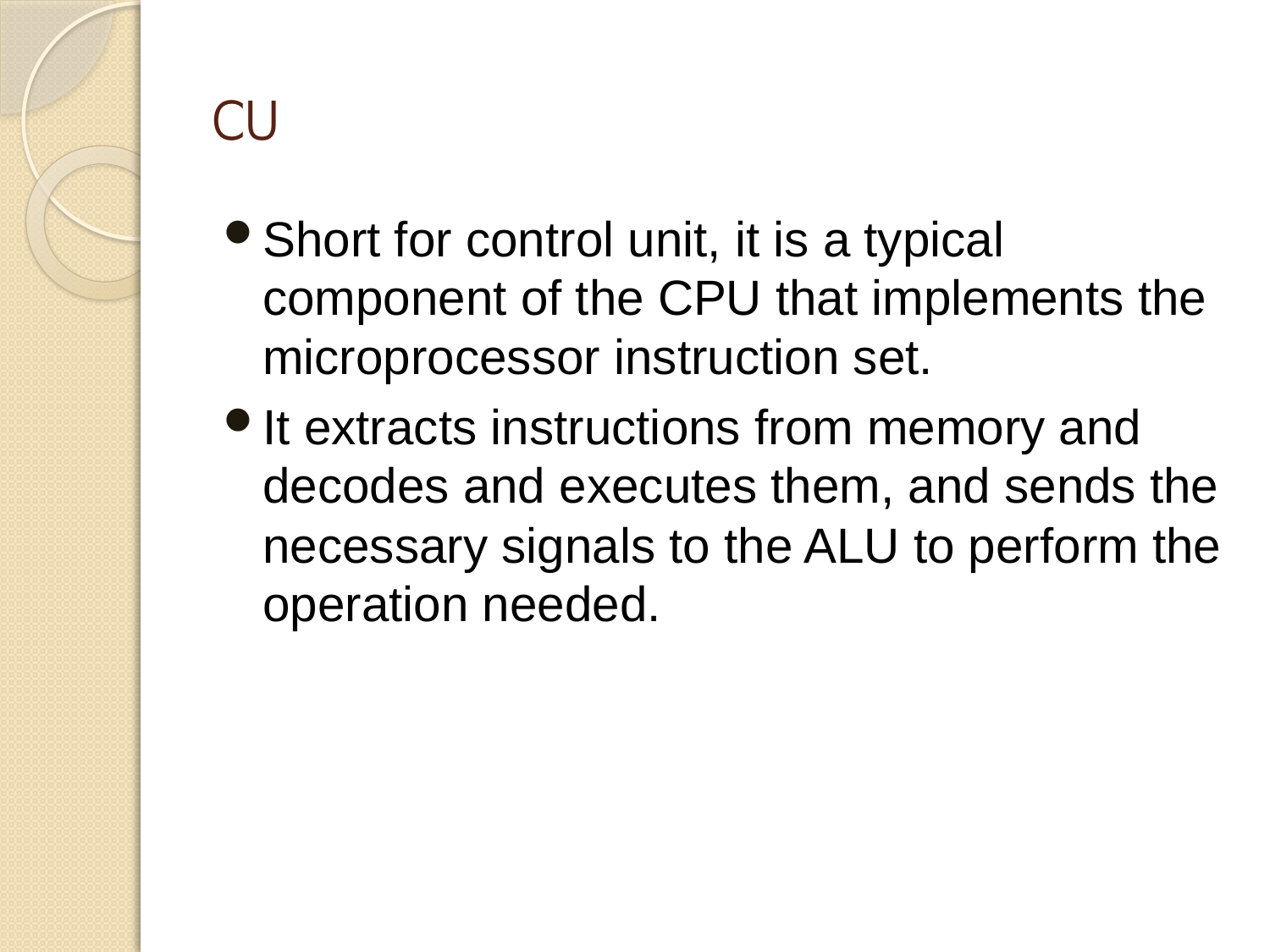

# CU
Short for control unit, it is a typical component of the CPU that implements the microprocessor instruction set.
It extracts instructions from memory and decodes and executes them, and sends the necessary signals to the ALU to perform the operation needed.